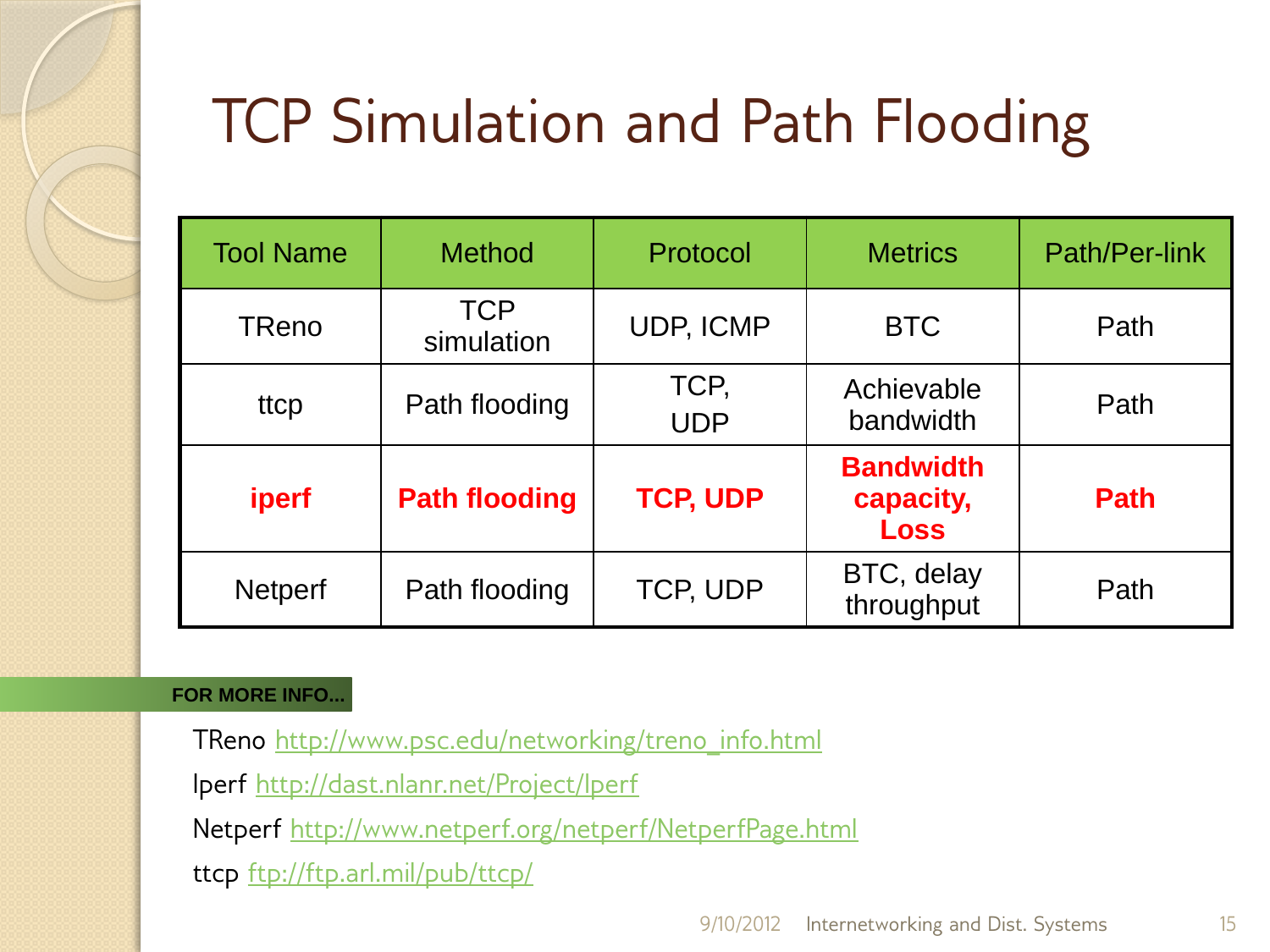

# TCP Simulation and Path Flooding
| Tool Name | Method | Protocol | Metrics | Path/Per-link |
| --- | --- | --- | --- | --- |
| TReno | TCP simulation | UDP, ICMP | BTC | Path |
| ttcp | Path flooding | TCP, UDP | Achievable bandwidth | Path |
| iperf | Path flooding | TCP, UDP | Bandwidth capacity, Loss | Path |
| Netperf | Path flooding | TCP, UDP | BTC, delay throughput | Path |
FOR MORE INFO...
TReno http://www.psc.edu/networking/treno_info.html
Iperf http://dast.nlanr.net/Project/Iperf
Netperf http://www.netperf.org/netperf/NetperfPage.html
ttcp ftp://ftp.arl.mil/pub/ttcp/

9/10/2012
Internetworking and Dist. Systems
15